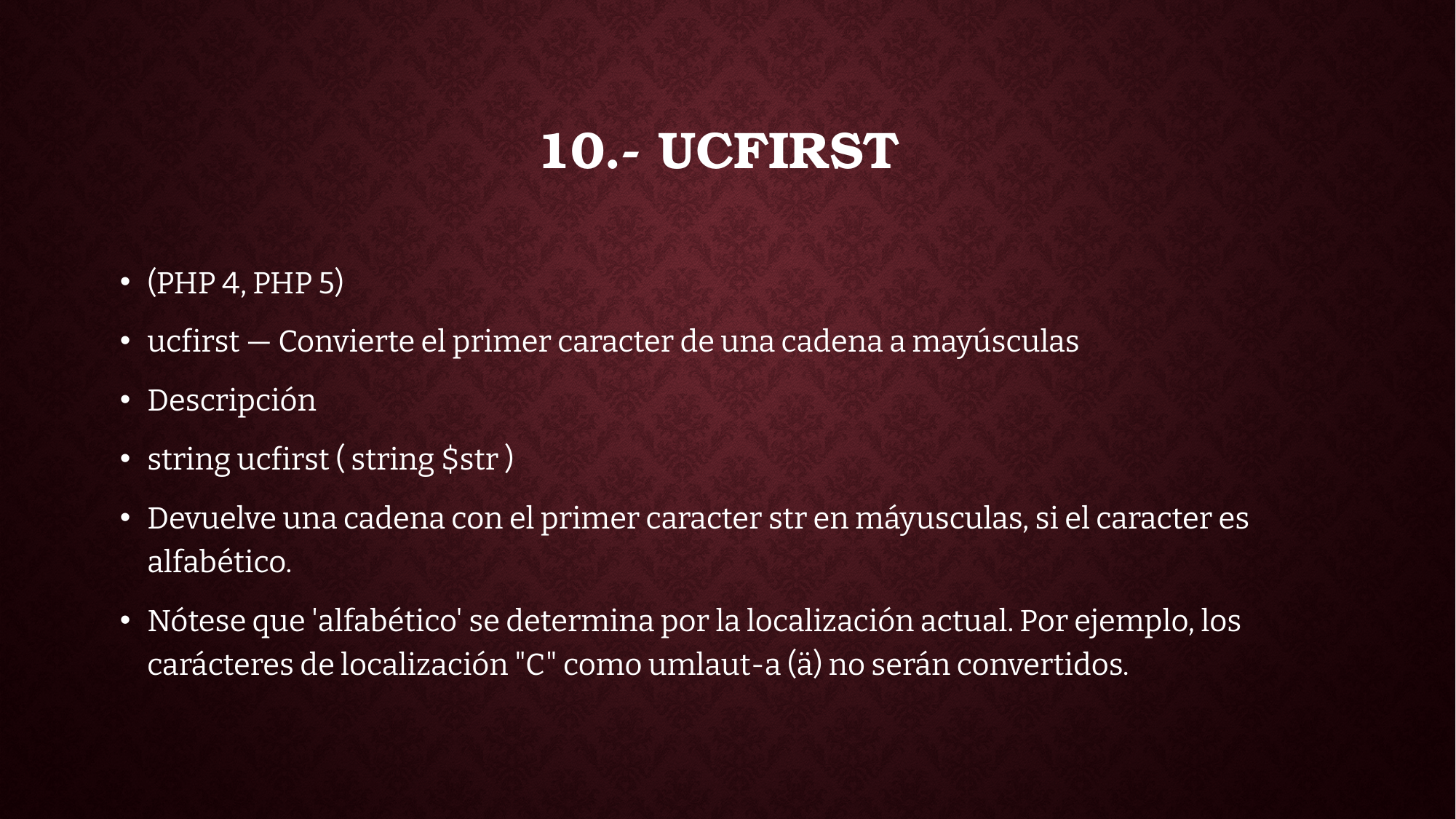

# 10.- ucfirst
(PHP 4, PHP 5)
ucfirst — Convierte el primer caracter de una cadena a mayúsculas
Descripción
string ucfirst ( string $str )
Devuelve una cadena con el primer caracter str en máyusculas, si el caracter es alfabético.
Nótese que 'alfabético' se determina por la localización actual. Por ejemplo, los carácteres de localización "C" como umlaut-a (ä) no serán convertidos.